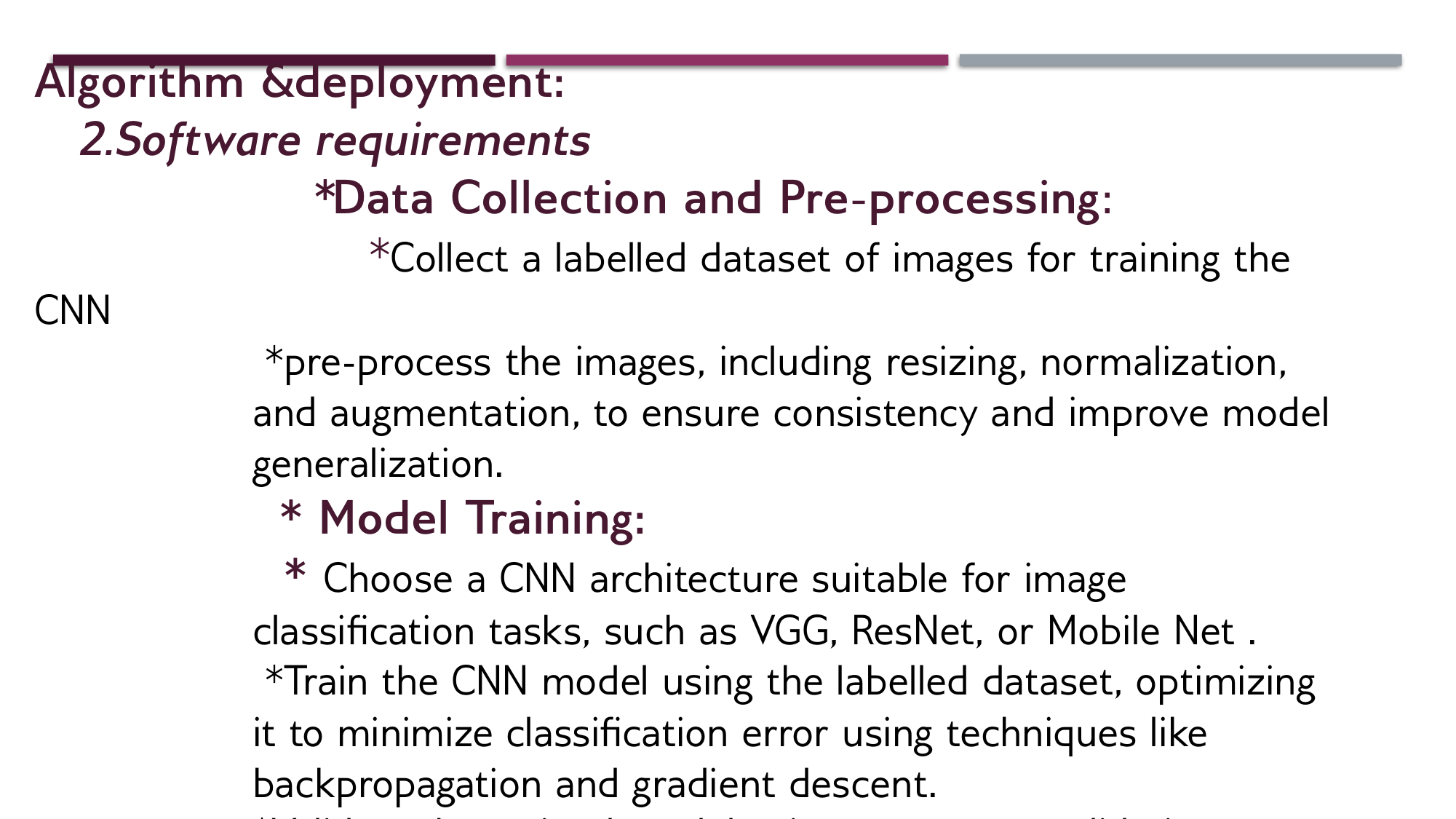

Algorithm &deployment:
   2.Software requirements
                   *Data Collection and Pre-processing:
                       *Collect a labelled dataset of images for training the CNN
 *pre-process the images, including resizing, normalization, and augmentation, to ensure consistency and improve model generalization.
  * Model Training:
  * Choose a CNN architecture suitable for image classification tasks, such as VGG, ResNet, or Mobile Net .
 *Train the CNN model using the labelled dataset, optimizing it to minimize classification error using techniques like backpropagation and gradient descent.
*Validate the trained model using a separate validation dataset